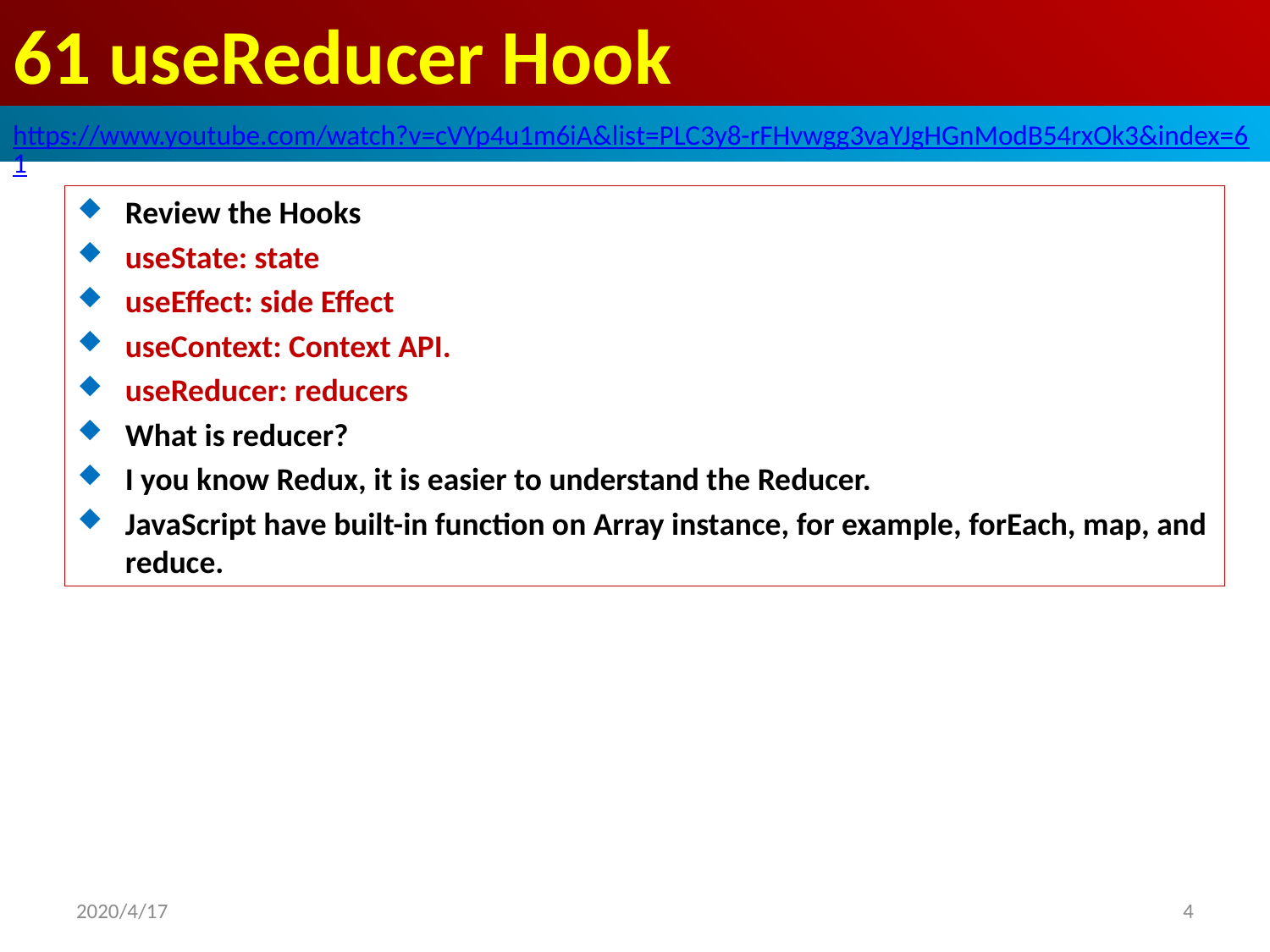

# 61 useReducer Hook
https://www.youtube.com/watch?v=cVYp4u1m6iA&list=PLC3y8-rFHvwgg3vaYJgHGnModB54rxOk3&index=61
Review the Hooks
useState: state
useEffect: side Effect
useContext: Context API.
useReducer: reducers
What is reducer?
I you know Redux, it is easier to understand the Reducer.
JavaScript have built-in function on Array instance, for example, forEach, map, and reduce.
2020/4/17
4